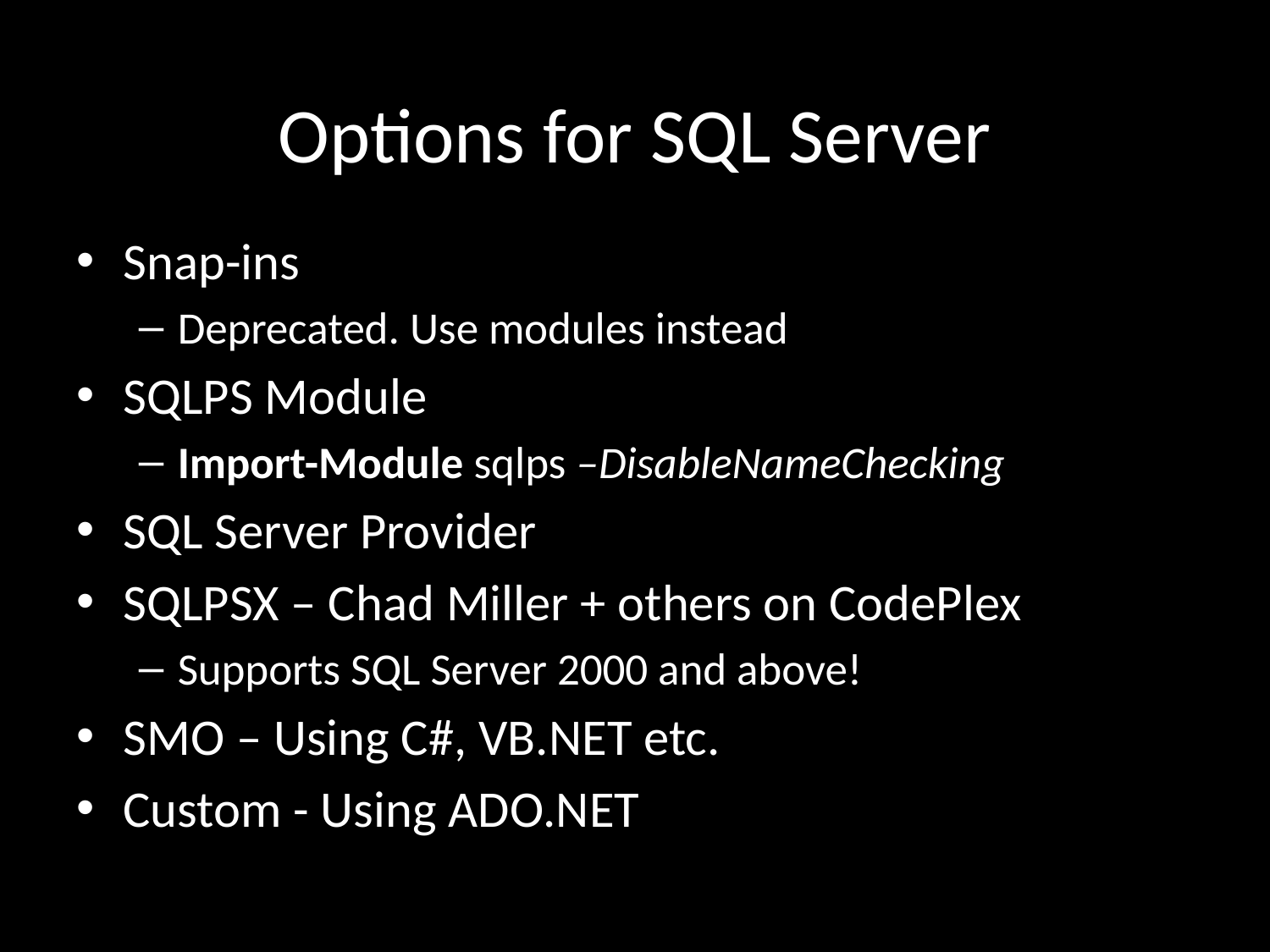

# Options for SQL Server
Snap-ins
Deprecated. Use modules instead
SQLPS Module
Import-Module sqlps –DisableNameChecking
SQL Server Provider
SQLPSX – Chad Miller + others on CodePlex
Supports SQL Server 2000 and above!
SMO – Using C#, VB.NET etc.
Custom - Using ADO.NET